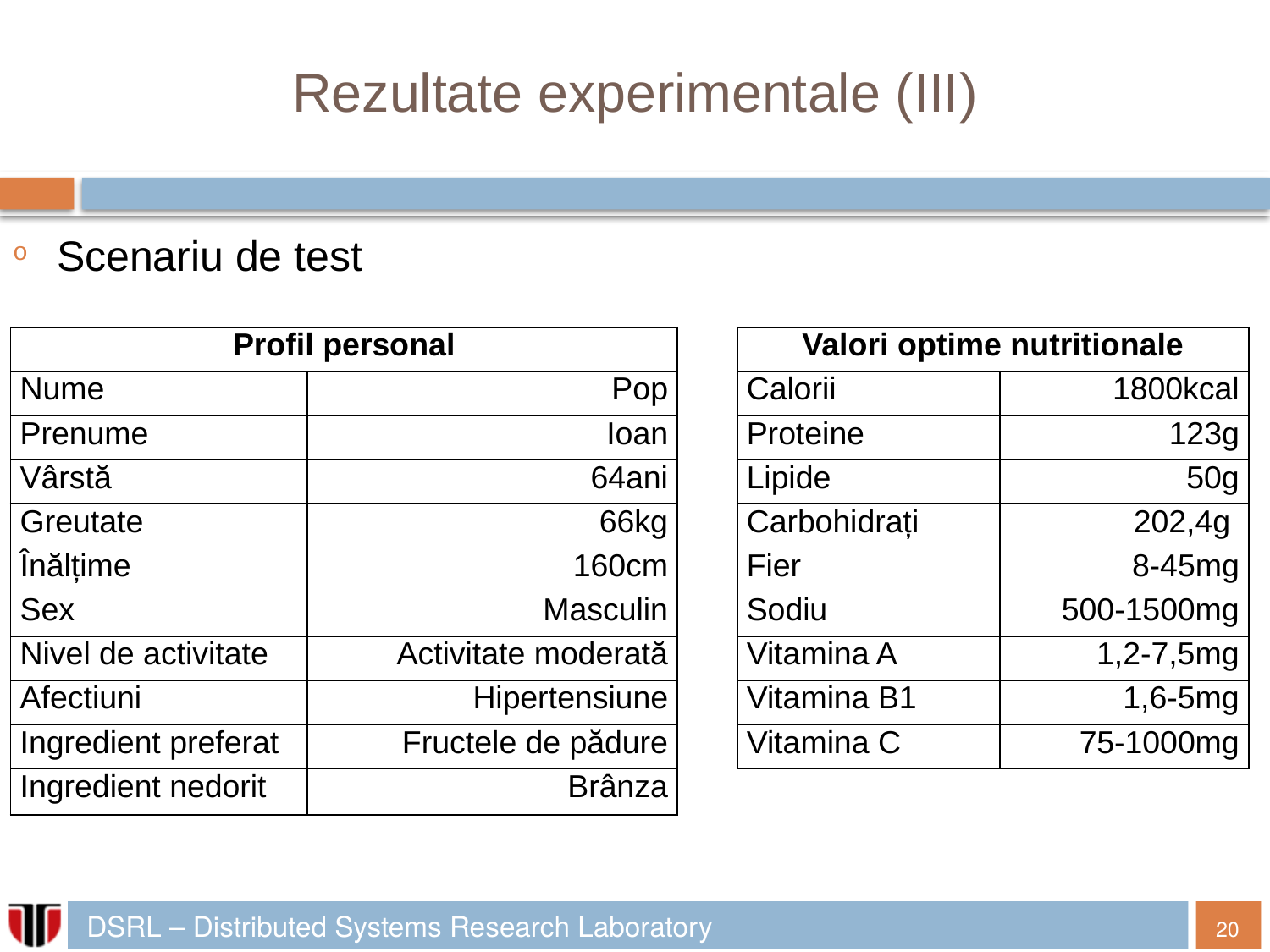

# Rezultate experimentale (III)

Scenariu de test
| Profil personal |  |  | Valori optime nutritionale |  |
| --- | --- | --- | --- | --- |
| Nume | Pop |  | Calorii | 1800kcal |
| Prenume | Ioan |  | Proteine | 123g |
| Vârstă | 64ani |  | Lipide | 50g |
| Greutate | 66kg |  | Carbohidrați | 202,4g |
| Înălțime | 160cm |  | Fier | 8-45mg |
| Sex | Masculin |  | Sodiu | 500-1500mg |
| Nivel de activitate | Activitate moderată |  | Vitamina A | 1,2-7,5mg |
| Afectiuni | Hipertensiune |  | Vitamina B1 | 1,6-5mg |
| Ingredient preferat | Fructele de pădure |  | Vitamina C | 75-1000mg |
| Ingredient nedorit | Brânza |  |  |  |
20